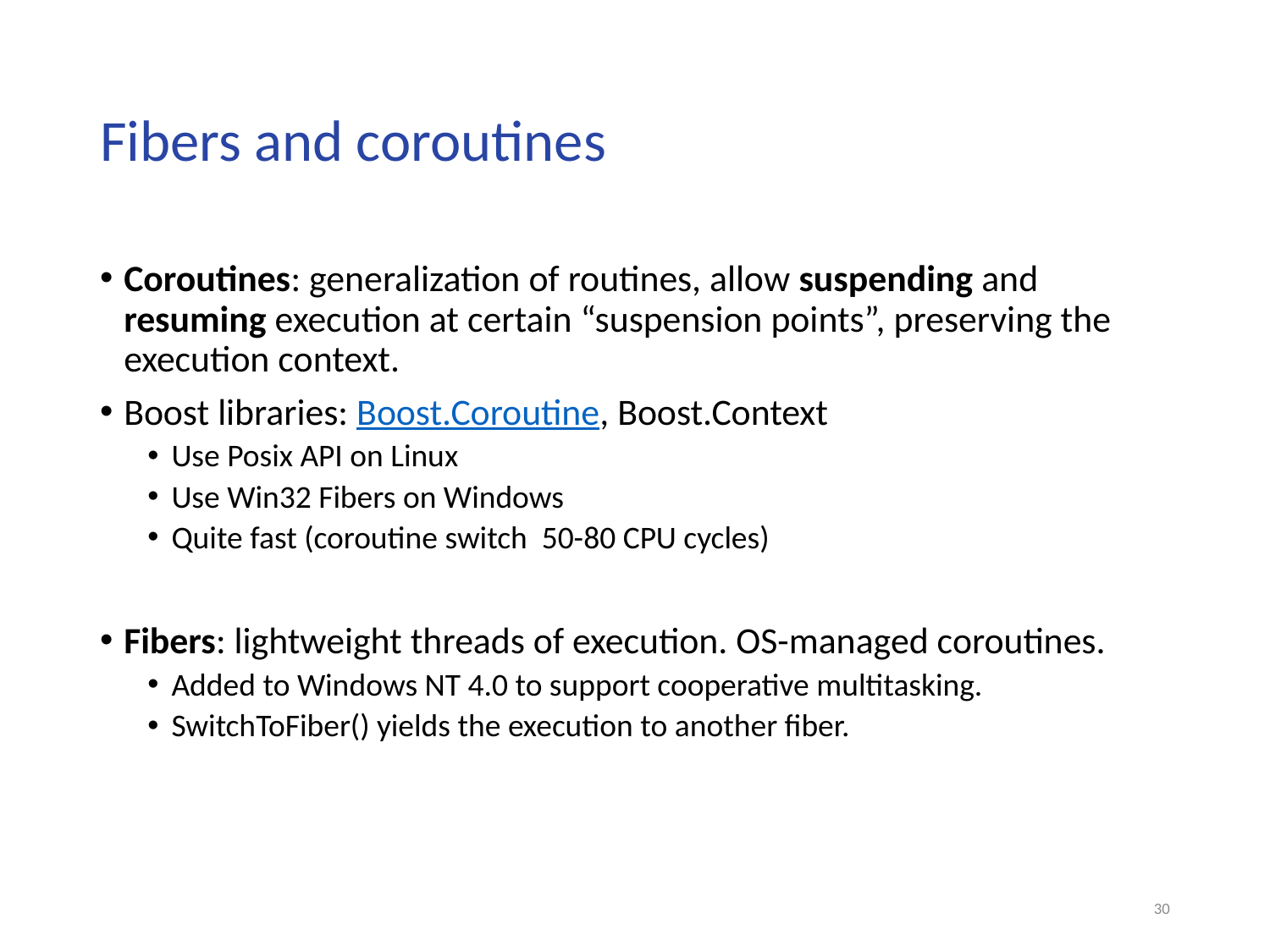

# Fibers and coroutines
Coroutines: generalization of routines, allow suspending and resuming execution at certain “suspension points”, preserving the execution context.
Boost libraries: Boost.Coroutine, Boost.Context
Use Posix API on Linux
Use Win32 Fibers on Windows
Quite fast (coroutine switch  50-80 CPU cycles)

Fibers: lightweight threads of execution. OS-managed coroutines.
Added to Windows NT 4.0 to support cooperative multitasking.
SwitchToFiber() yields the execution to another fiber.

30